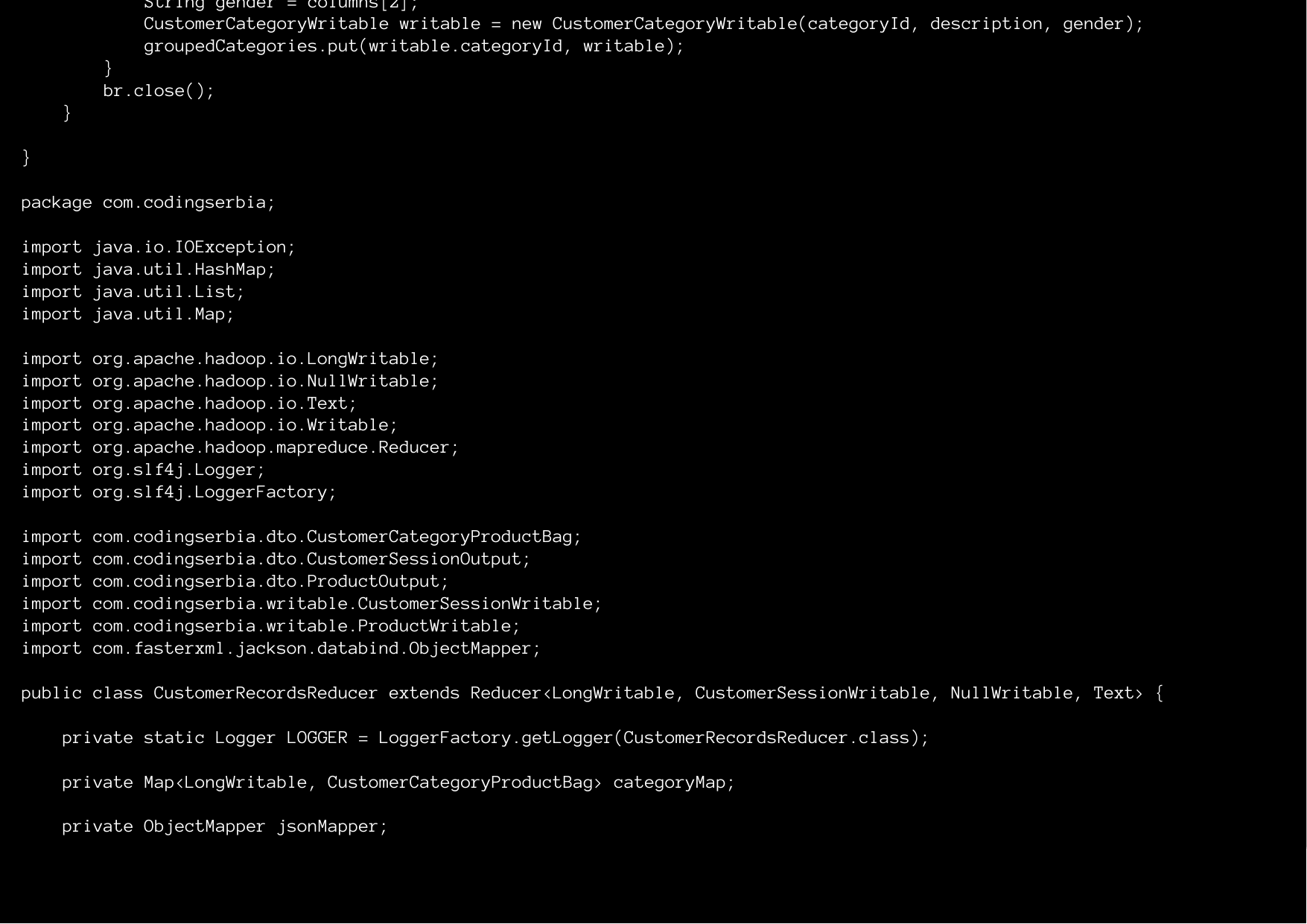

String description = columns[1] + " " + columns[2];
            String gender = columns[2];
            CustomerCategoryWritable writable = new CustomerCategoryWritable(categoryId, description, gender);
            groupedCategories.put(writable.categoryId, writable);
        }
        br.close();
    }

}

package com.codingserbia;

import java.io.IOException;
import java.util.HashMap;
import java.util.List;
import java.util.Map;

import org.apache.hadoop.io.LongWritable;
import org.apache.hadoop.io.NullWritable;
import org.apache.hadoop.io.Text;
import org.apache.hadoop.io.Writable;
import org.apache.hadoop.mapreduce.Reducer;
import org.slf4j.Logger;
import org.slf4j.LoggerFactory;

import com.codingserbia.dto.CustomerCategoryProductBag;
import com.codingserbia.dto.CustomerSessionOutput;
import com.codingserbia.dto.ProductOutput;
import com.codingserbia.writable.CustomerSessionWritable;
import com.codingserbia.writable.ProductWritable;
import com.fasterxml.jackson.databind.ObjectMapper;

public class CustomerRecordsReducer extends Reducer<LongWritable, CustomerSessionWritable, NullWritable, Text> {

    private static Logger LOGGER = LoggerFactory.getLogger(CustomerRecordsReducer.class);

    private Map<LongWritable, CustomerCategoryProductBag> categoryMap;

    private ObjectMapper jsonMapper;